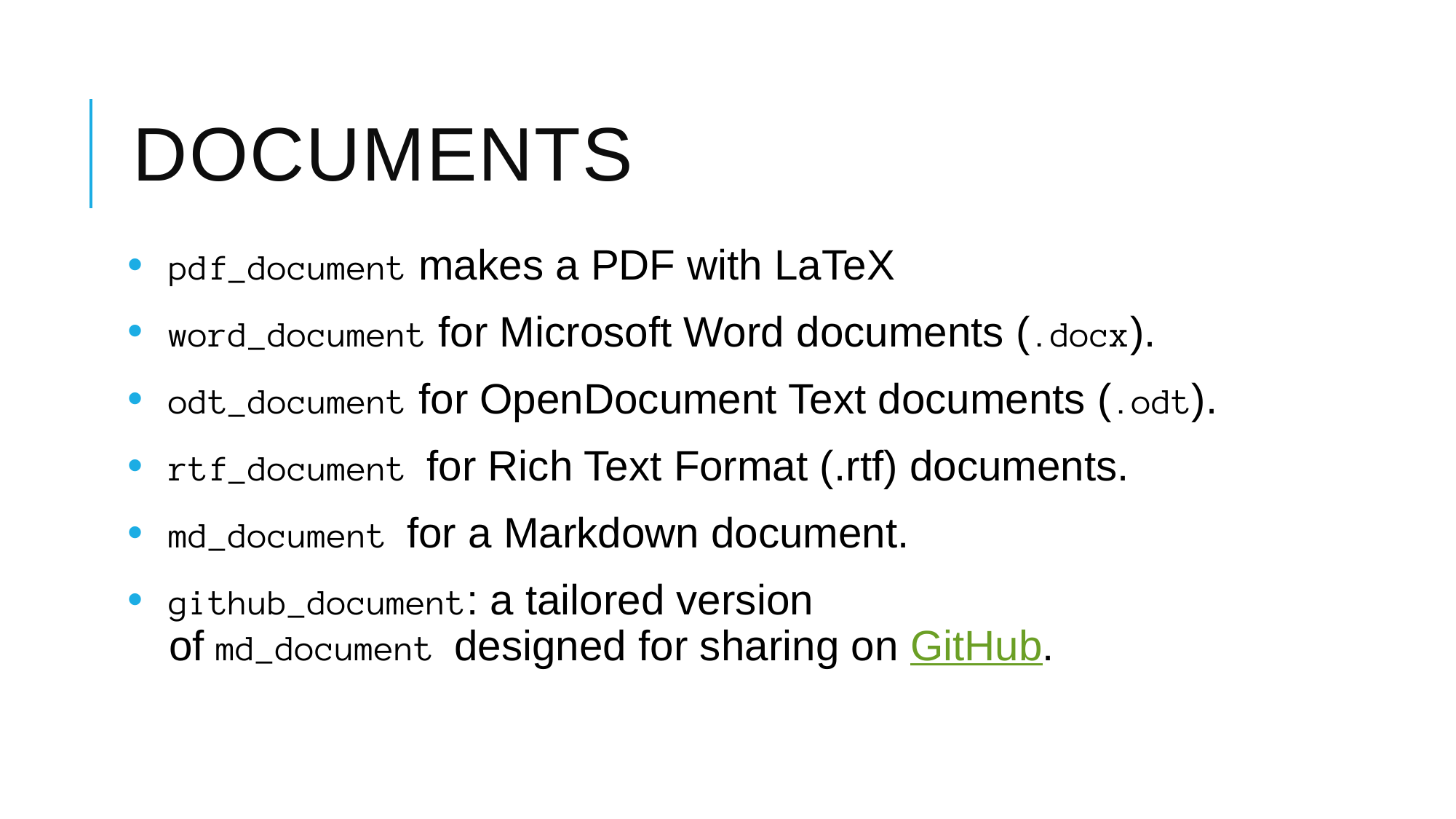

# Documents
pdf_document makes a PDF with LaTeX
word_document for Microsoft Word documents (.docx).
odt_document for OpenDocument Text documents (.odt).
rtf_document for Rich Text Format (.rtf) documents.
md_document for a Markdown document.
github_document: a tailored version of md_document designed for sharing on GitHub.